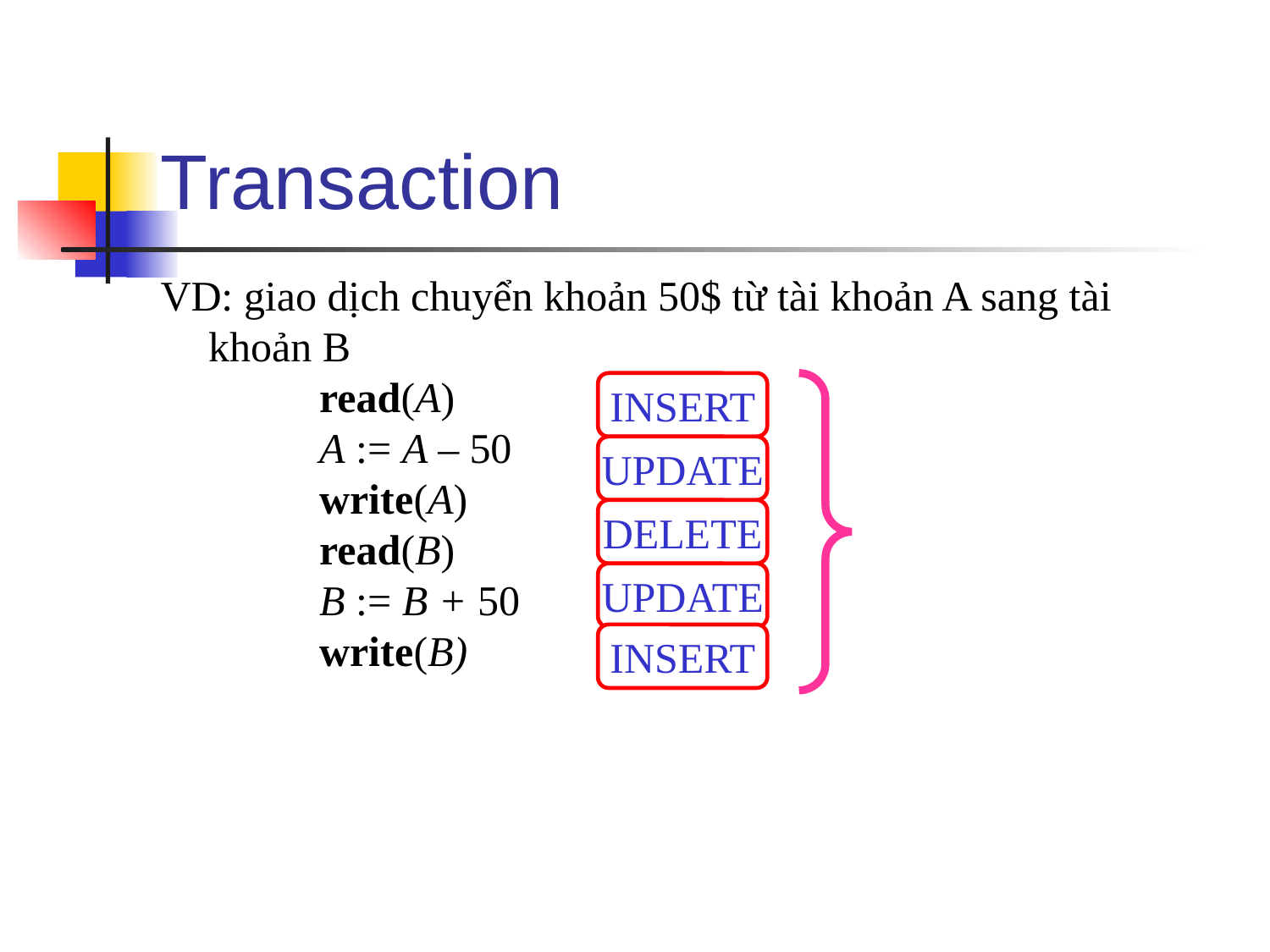

# Transaction
VD: giao dịch chuyển khoản 50$ từ tài khoản A sang tài khoản B
	read(A)
	A := A – 50
	write(A)
	read(B)
	B := B + 50
	write(B)
INSERT

UPDATE
DELETE
Transaction
UPDATE
INSERT